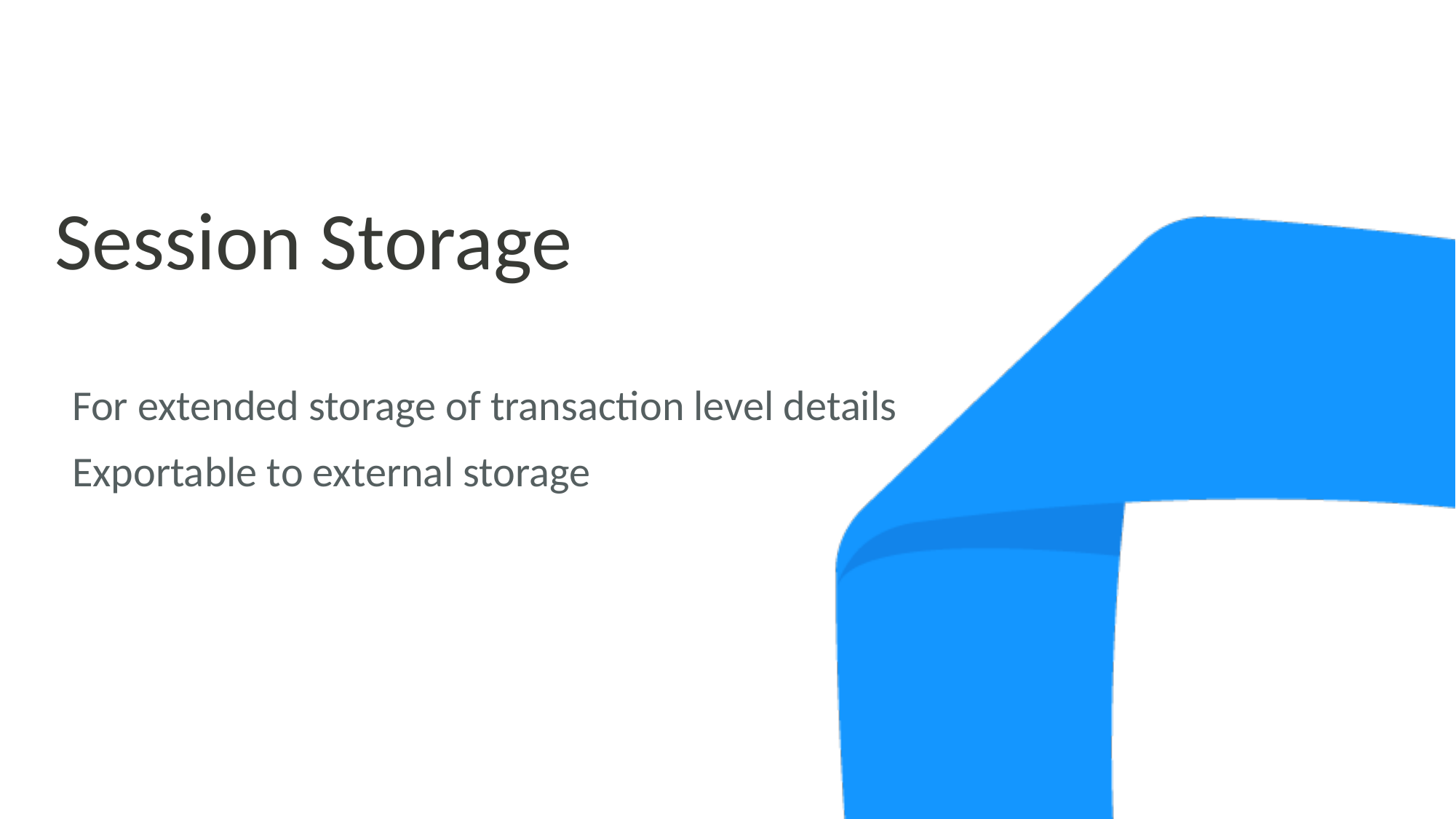

# Session Storage
For extended storage of transaction level details
Exportable to external storage